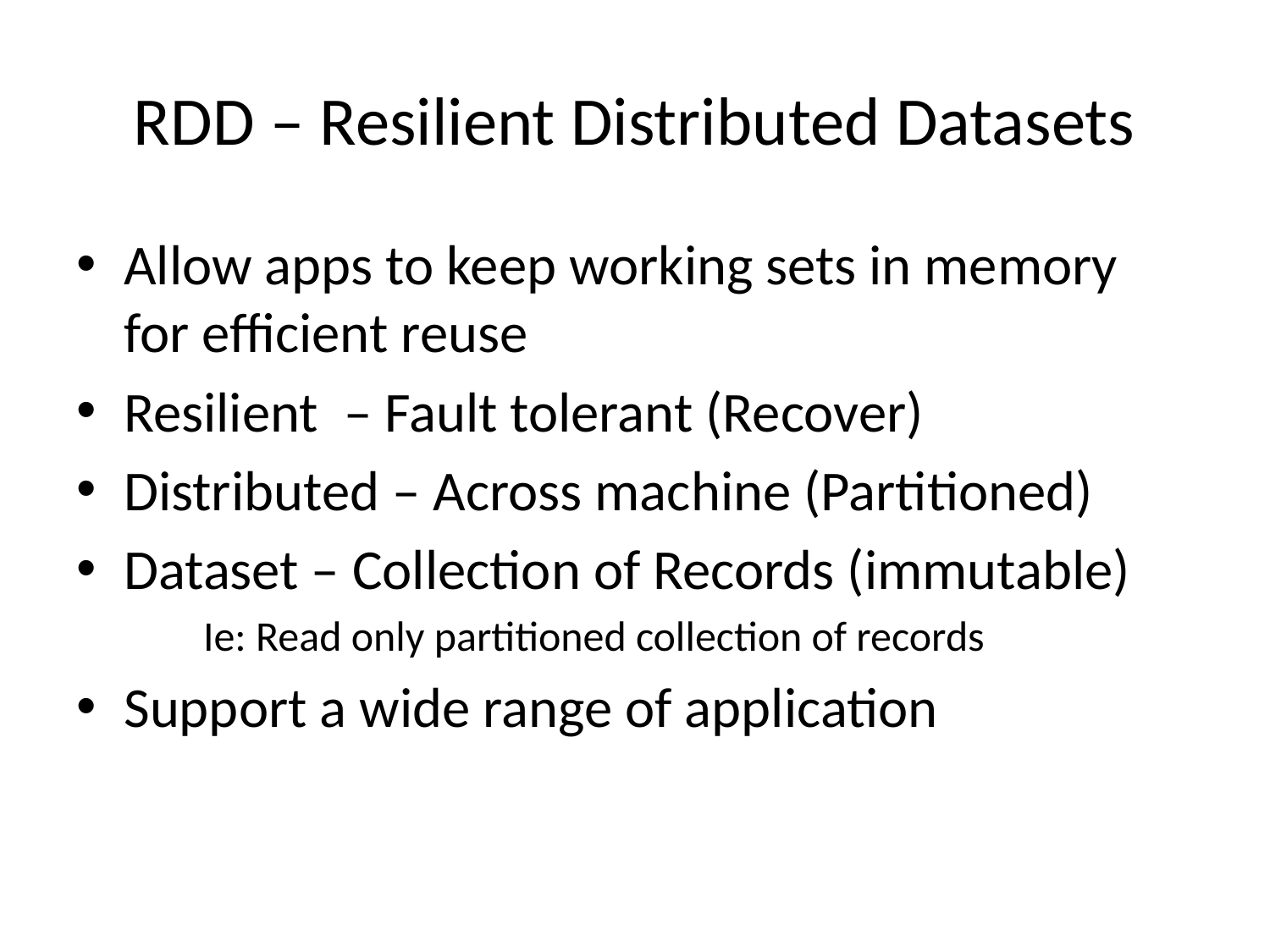

# RDD – Resilient Distributed Datasets
Allow apps to keep working sets in memory for efficient reuse
Resilient  – Fault tolerant (Recover)
Distributed – Across machine (Partitioned)
Dataset – Collection of Records (immutable)
Ie: Read only partitioned collection of records
Support a wide range of application